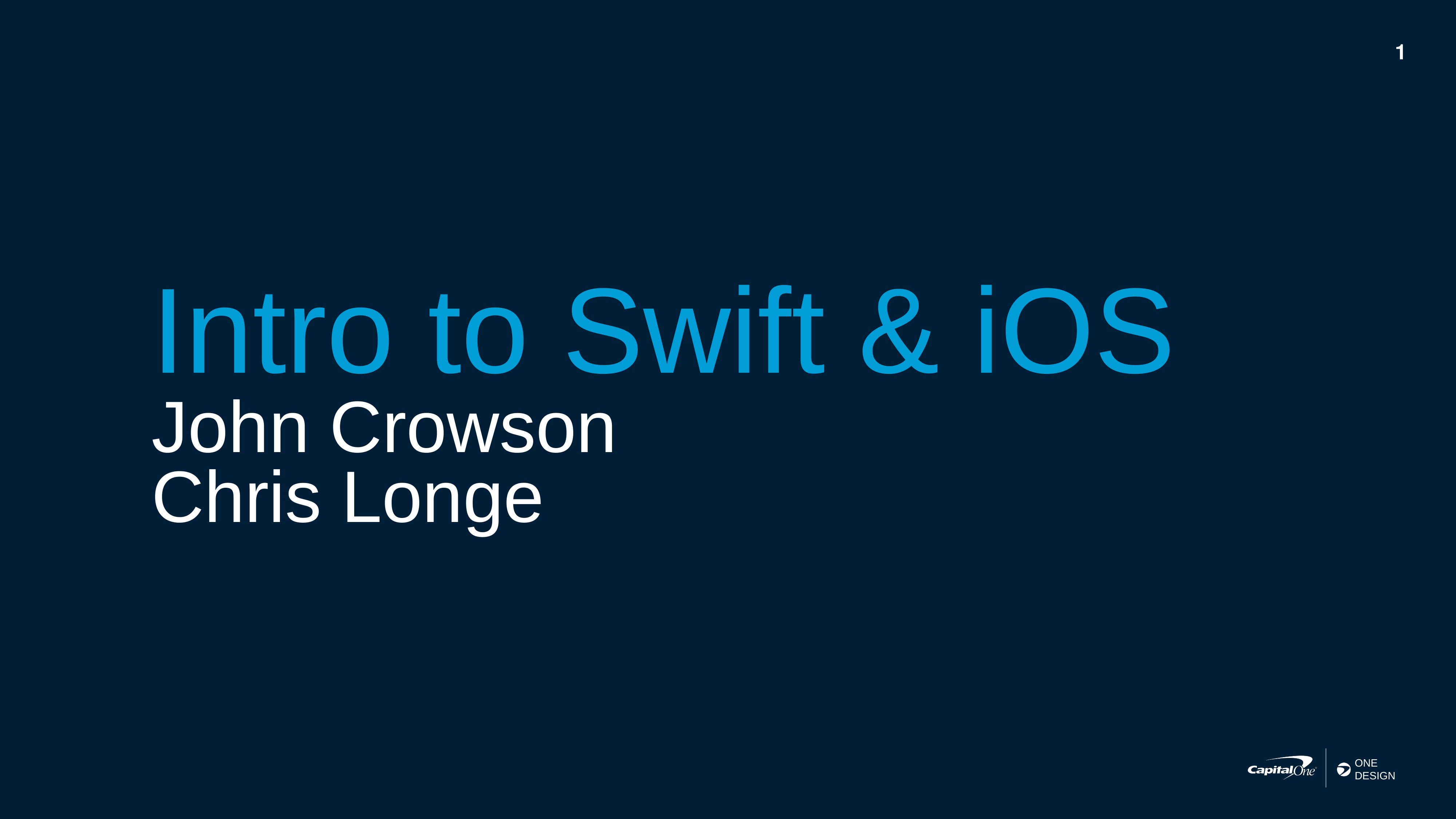

1
Intro to Swift & iOS
John Crowson
Chris Longe